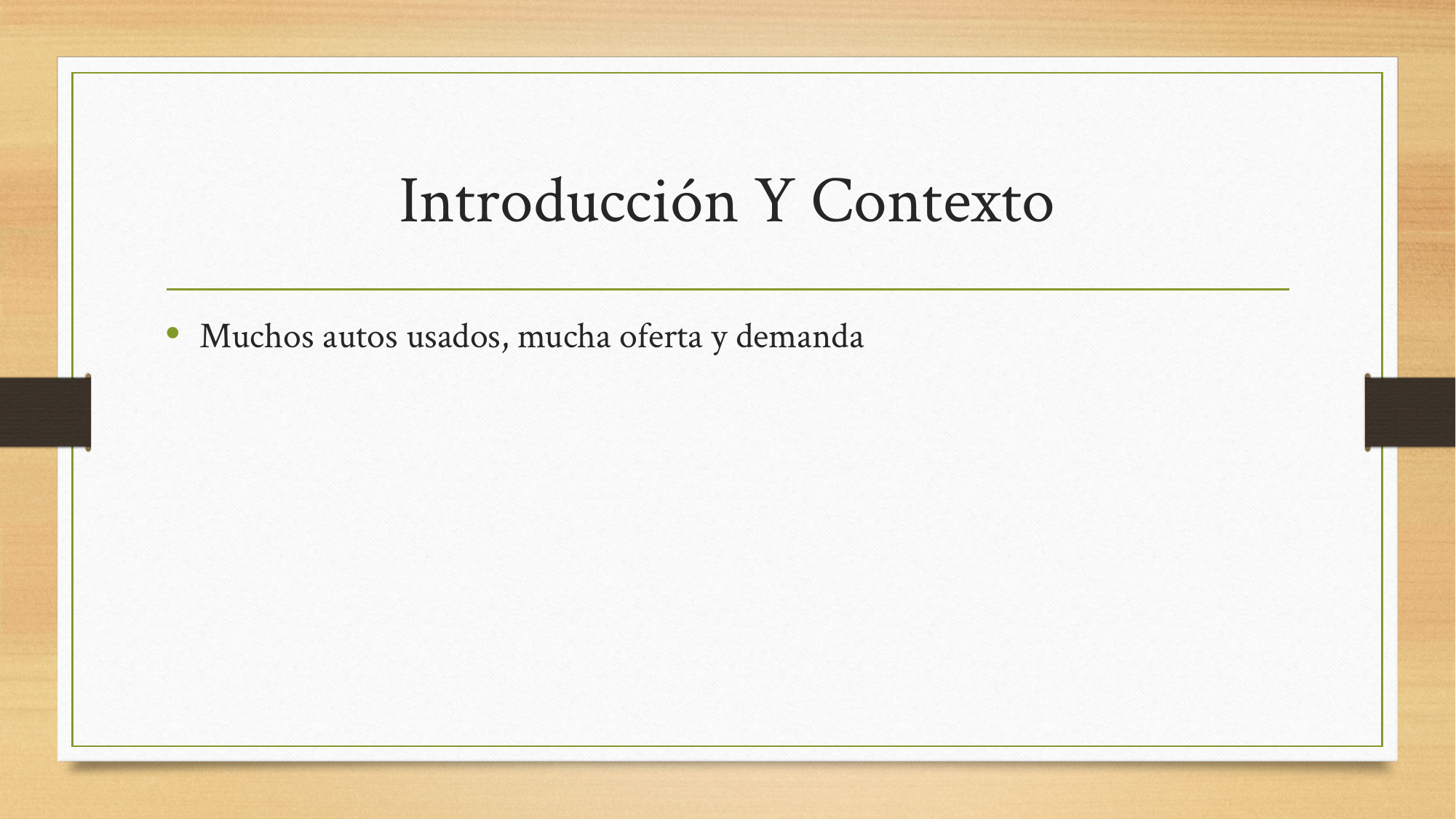

# Introducción Y Contexto
Muchos autos usados, mucha oferta y demanda